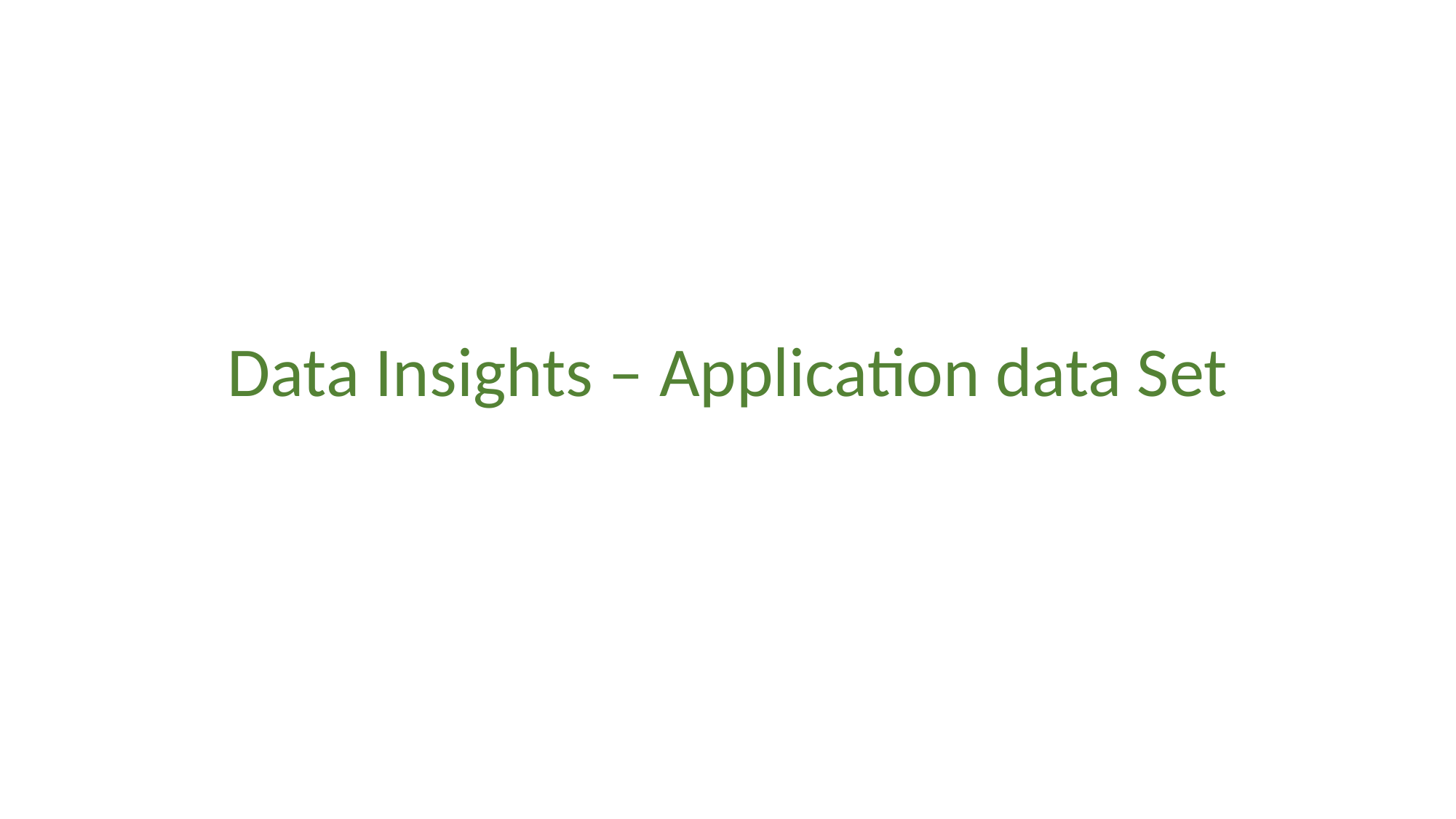

# Data Insights – Application data Set